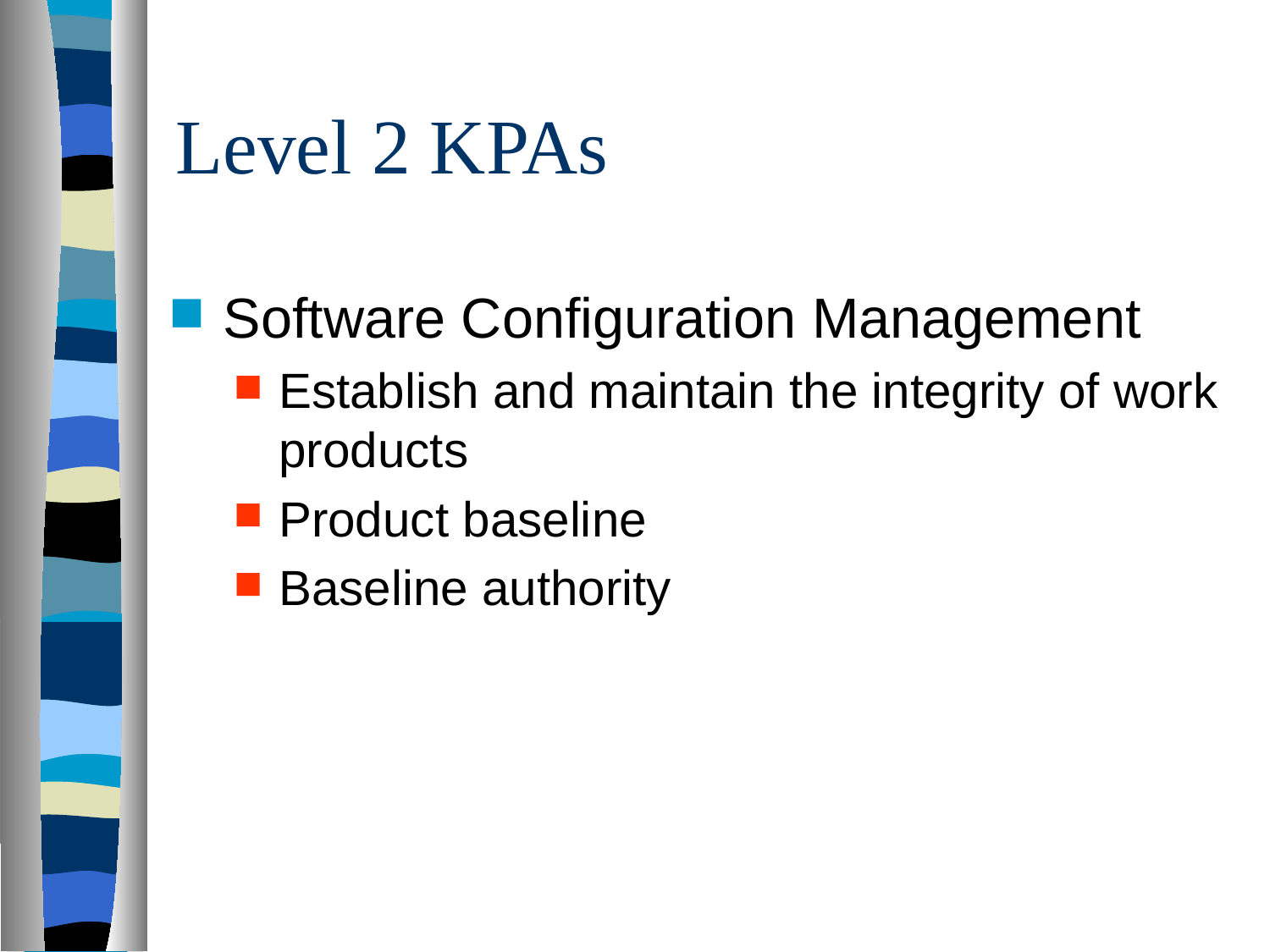

# Level 2 KPAs
Software Configuration Management
Establish and maintain the integrity of work products
Product baseline
Baseline authority